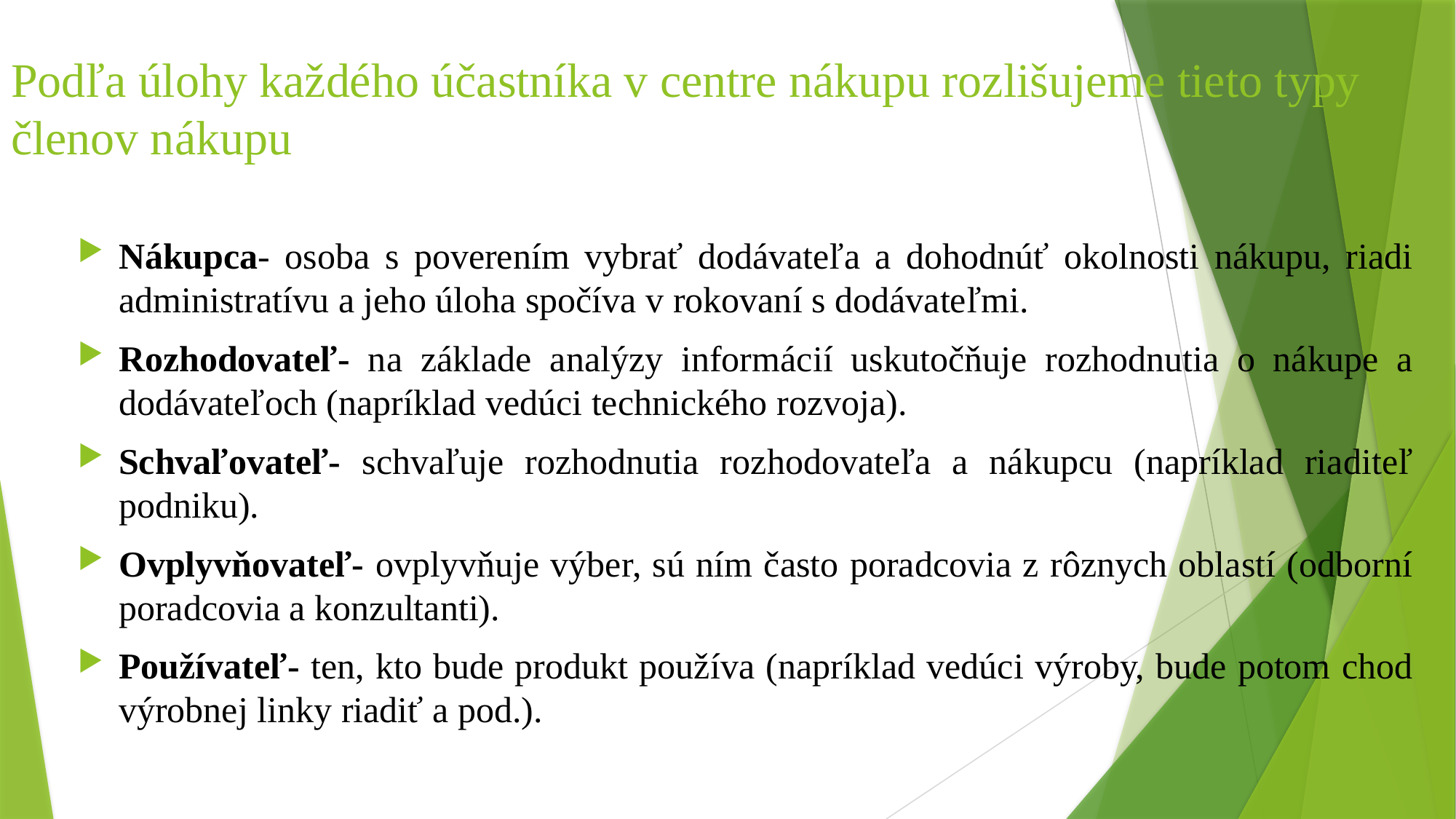

# Podľa úlohy každého účastníka v centre nákupu rozlišujeme tieto typy členov nákupu
Nákupca- osoba s poverením vybrať dodávateľa a dohodnúť okolnosti nákupu, riadi administratívu a jeho úloha spočíva v rokovaní s dodávateľmi.
Rozhodovateľ- na základe analýzy informácií uskutočňuje rozhodnutia o nákupe a dodávateľoch (napríklad vedúci technického rozvoja).
Schvaľovateľ- schvaľuje rozhodnutia rozhodovateľa a nákupcu (napríklad riaditeľ podniku).
Ovplyvňovateľ- ovplyvňuje výber, sú ním často poradcovia z rôznych oblastí (odborní poradcovia a konzultanti).
Používateľ- ten, kto bude produkt používa (napríklad vedúci výroby, bude potom chod výrobnej linky riadiť a pod.).